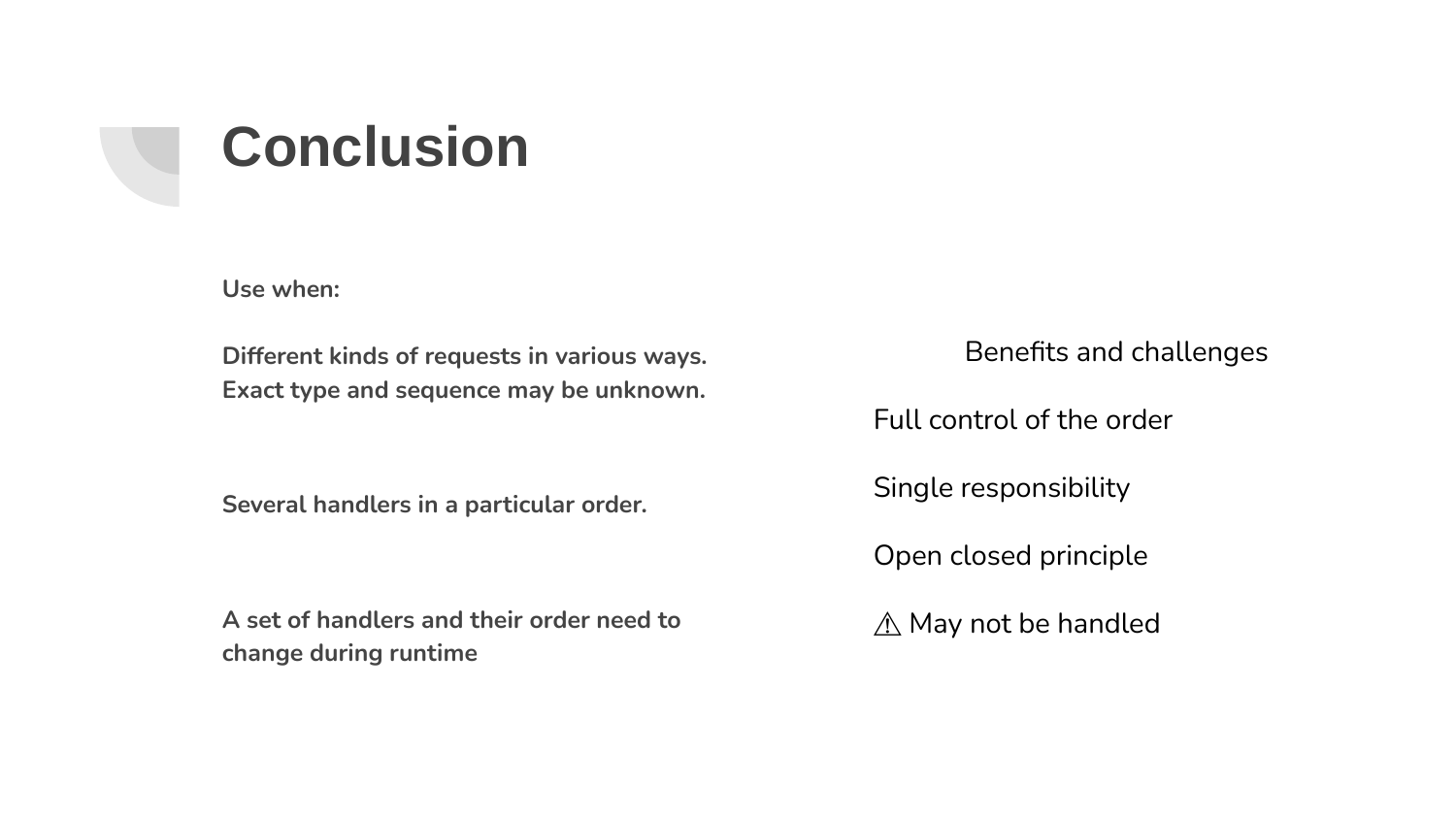

# Conclusion
Use when:
Different kinds of requests in various ways.
Exact type and sequence may be unknown.

Several handlers in a particular order.

A set of handlers and their order need to change during runtime
Benefits and challenges

Full control of the order
Single responsibility

Open closed principle

⚠ May not be handled